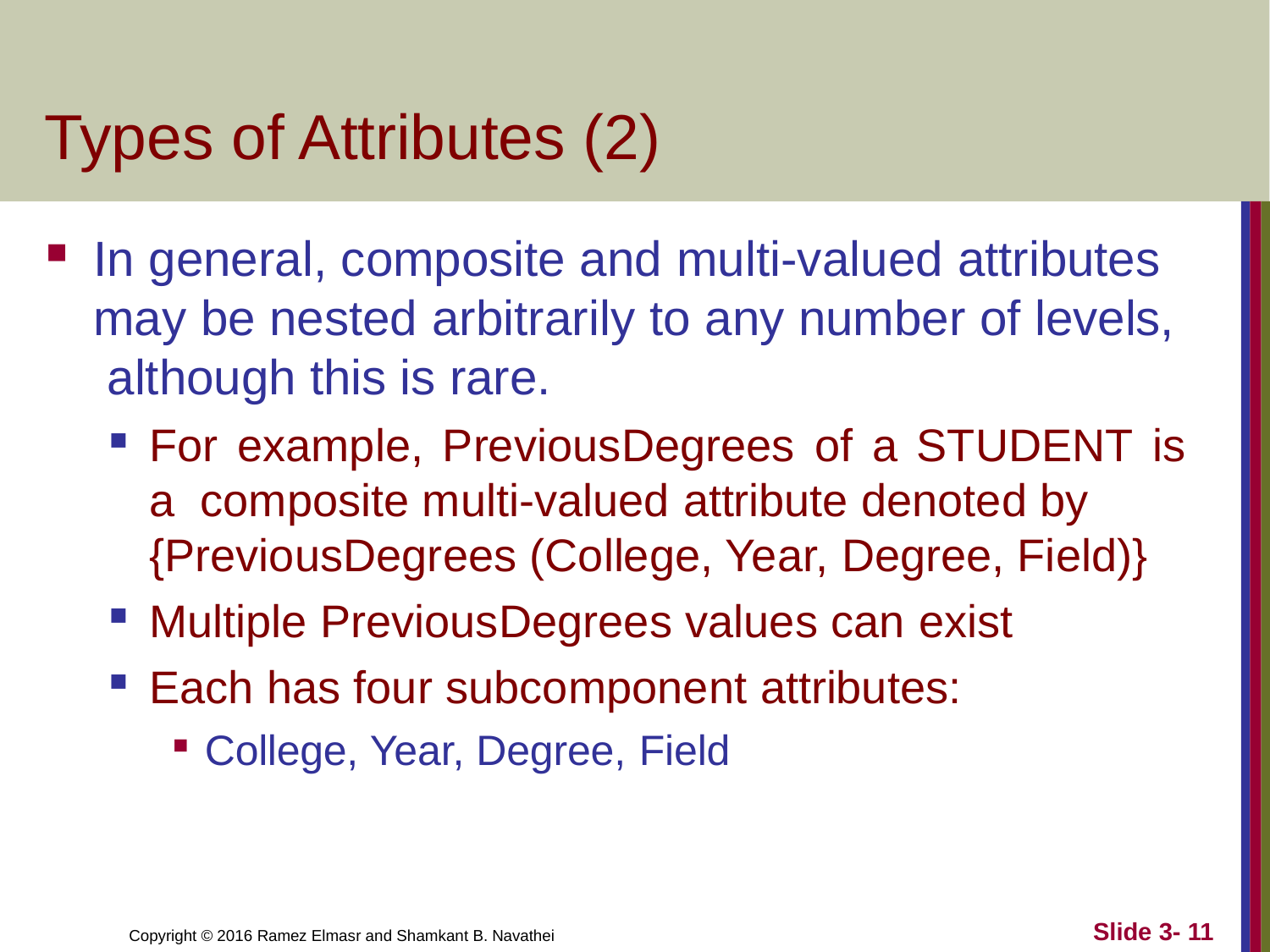

# Types of Attributes (2)
In general, composite and multi-valued attributes  may be nested arbitrarily to any number of levels,  although this is rare.
For example, PreviousDegrees of a STUDENT is a  composite multi-valued attribute denoted by
{PreviousDegrees (College, Year, Degree, Field)}
Multiple PreviousDegrees values can exist
Each has four subcomponent attributes:
College, Year, Degree, Field
Slide 3- 11
Copyright © 2016 Ramez Elmasr and Shamkant B. Navathei